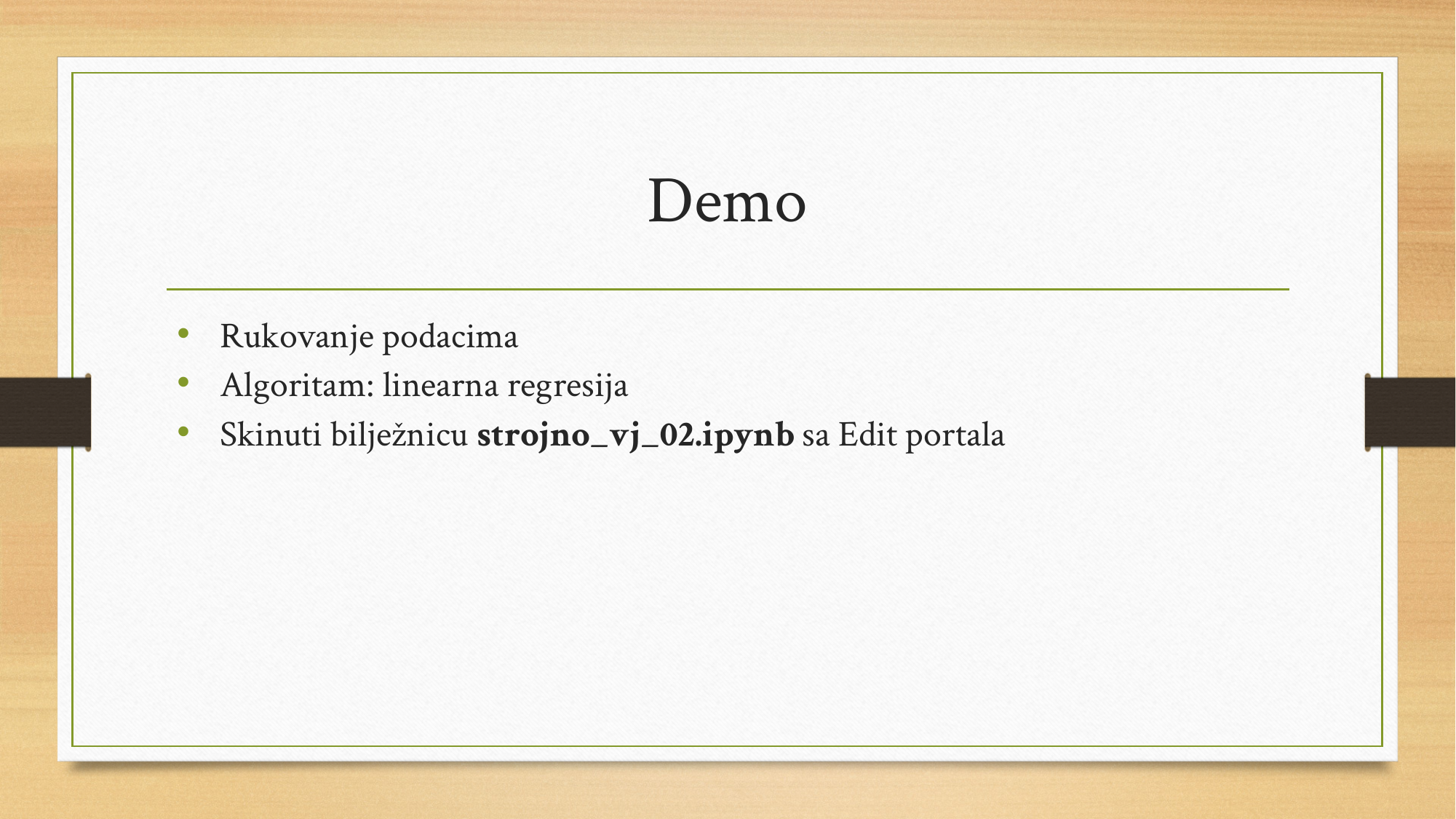

# Demo
Rukovanje podacima
Algoritam: linearna regresija
Skinuti bilježnicu strojno_vj_02.ipynb sa Edit portala